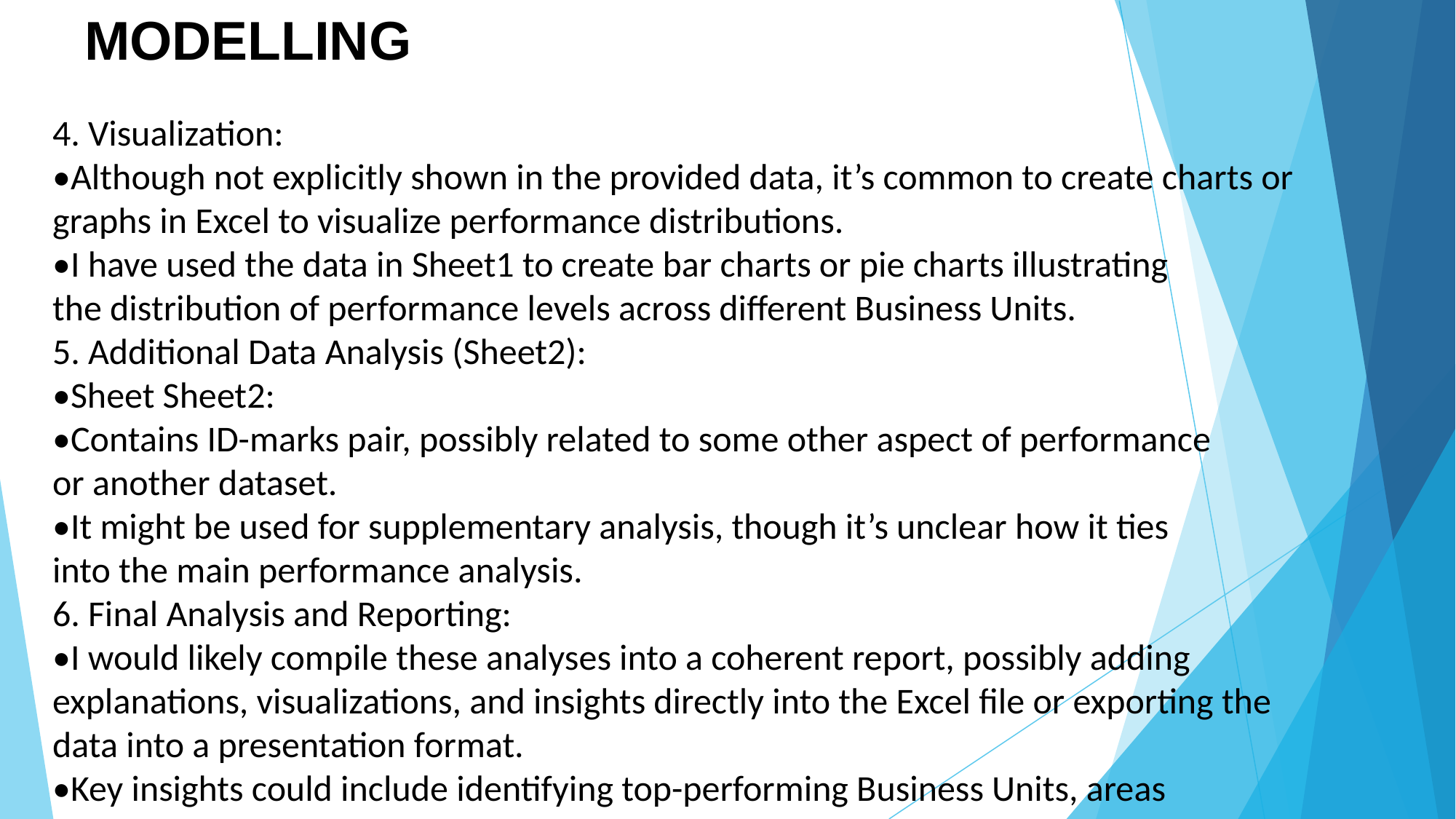

MODELLING

4. Visualization:
•Although not explicitly shown in the provided data, it’s common to create charts or graphs in Excel to visualize performance distributions.
•I have used the data in Sheet1 to create bar charts or pie charts illustrating
the distribution of performance levels across different Business Units.
5. Additional Data Analysis (Sheet2):
•Sheet Sheet2:
•Contains ID-marks pair, possibly related to some other aspect of performance
or another dataset.
•It might be used for supplementary analysis, though it’s unclear how it ties
into the main performance analysis.
6. Final Analysis and Reporting:
•I would likely compile these analyses into a coherent report, possibly adding
explanations, visualizations, and insights directly into the Excel file or exporting the data into a presentation format.
•Key insights could include identifying top-performing Business Units, areas